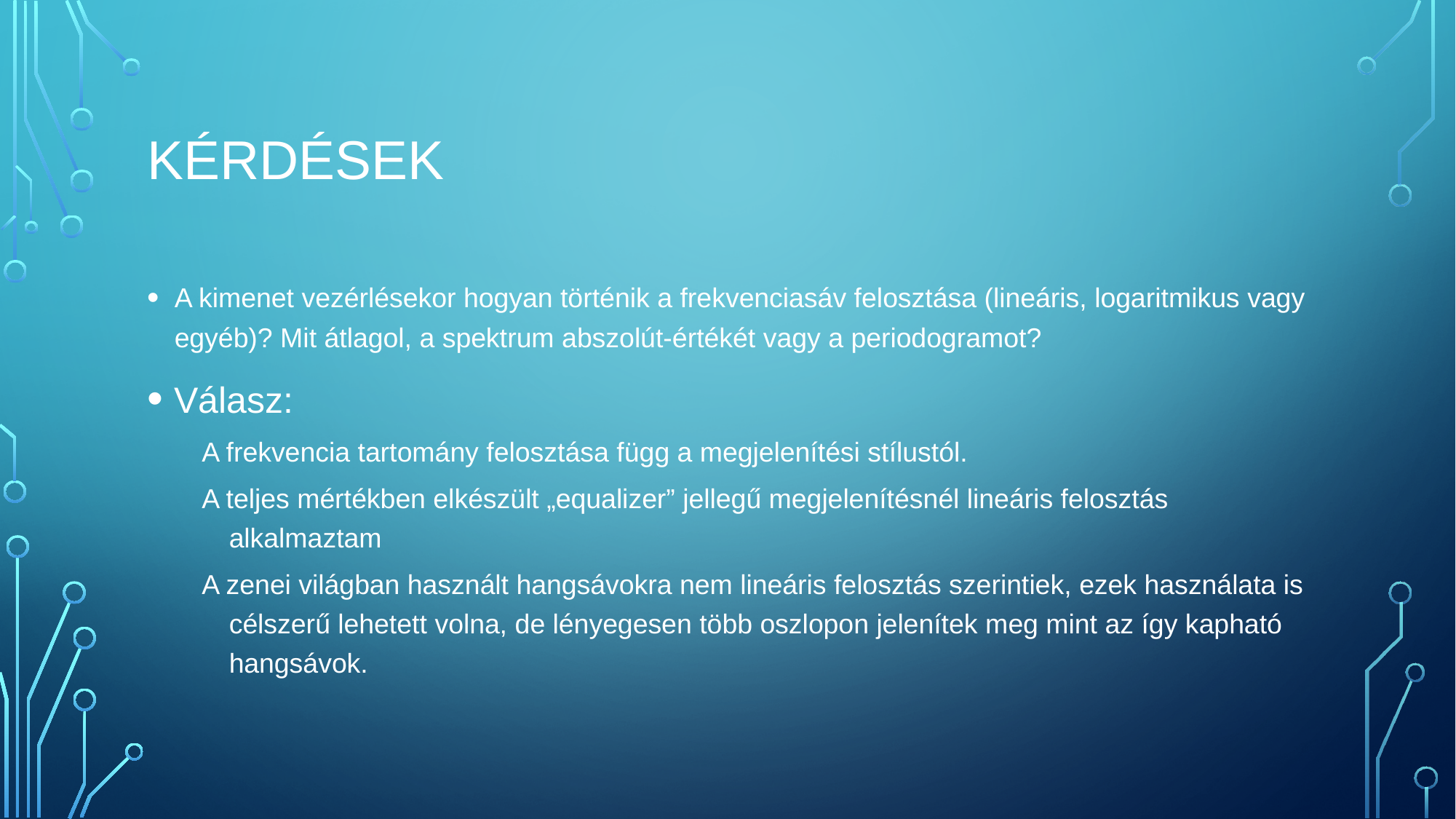

# KÉRDÉSEK
A kimenet vezérlésekor hogyan történik a frekvenciasáv felosztása (lineáris, logaritmikus vagy egyéb)? Mit átlagol, a spektrum abszolút-értékét vagy a periodogramot?
Válasz:
A frekvencia tartomány felosztása függ a megjelenítési stílustól.
A teljes mértékben elkészült „equalizer” jellegű megjelenítésnél lineáris felosztás alkalmaztam
A zenei világban használt hangsávokra nem lineáris felosztás szerintiek, ezek használata is célszerű lehetett volna, de lényegesen több oszlopon jelenítek meg mint az így kapható hangsávok.